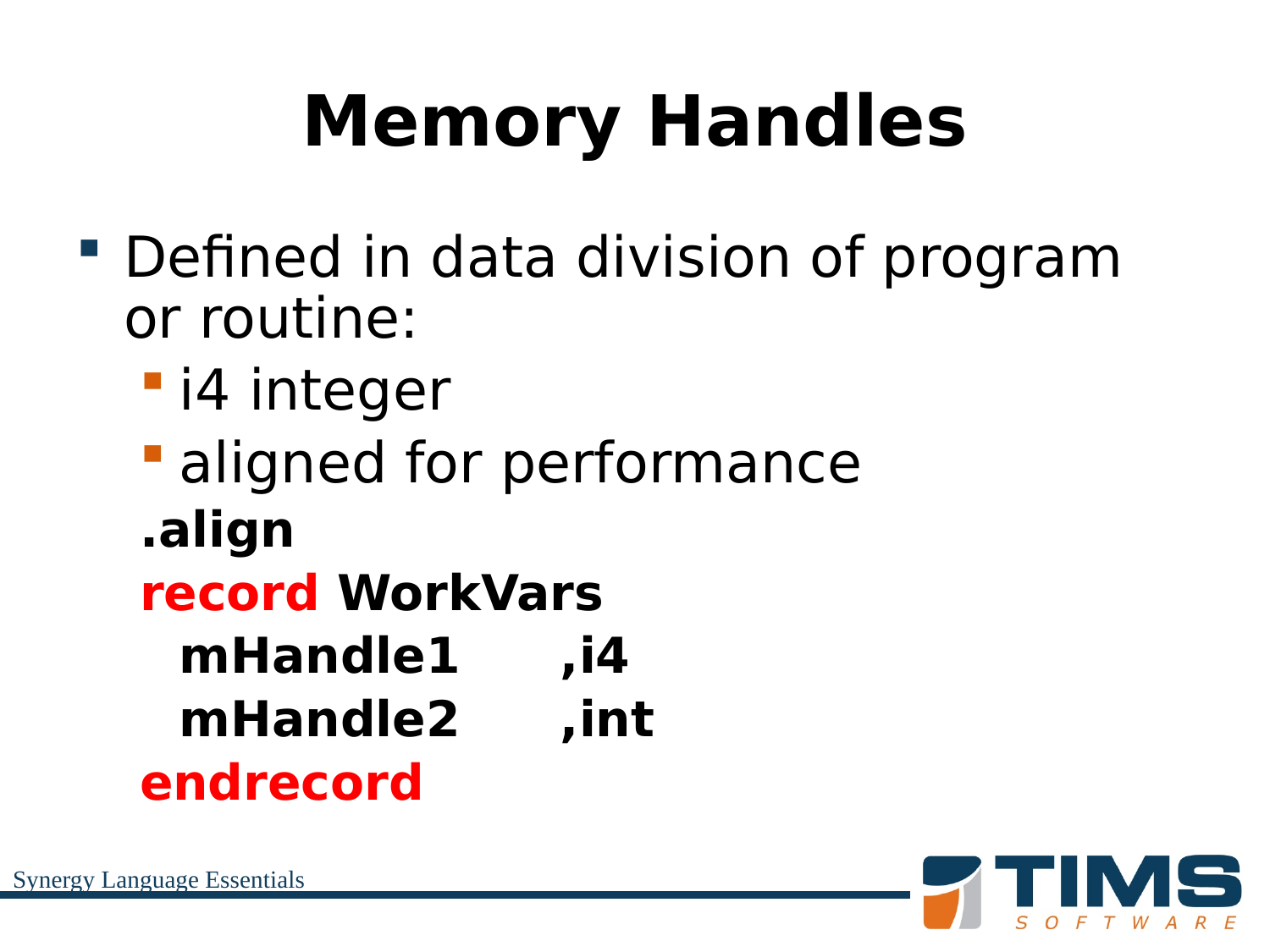

# Memory Handles
Defined in data division of program or routine:
i4 integer
aligned for performance
.align
record WorkVars
	mHandle1	,i4
	mHandle2	,int
endrecord
Synergy Language Essentials